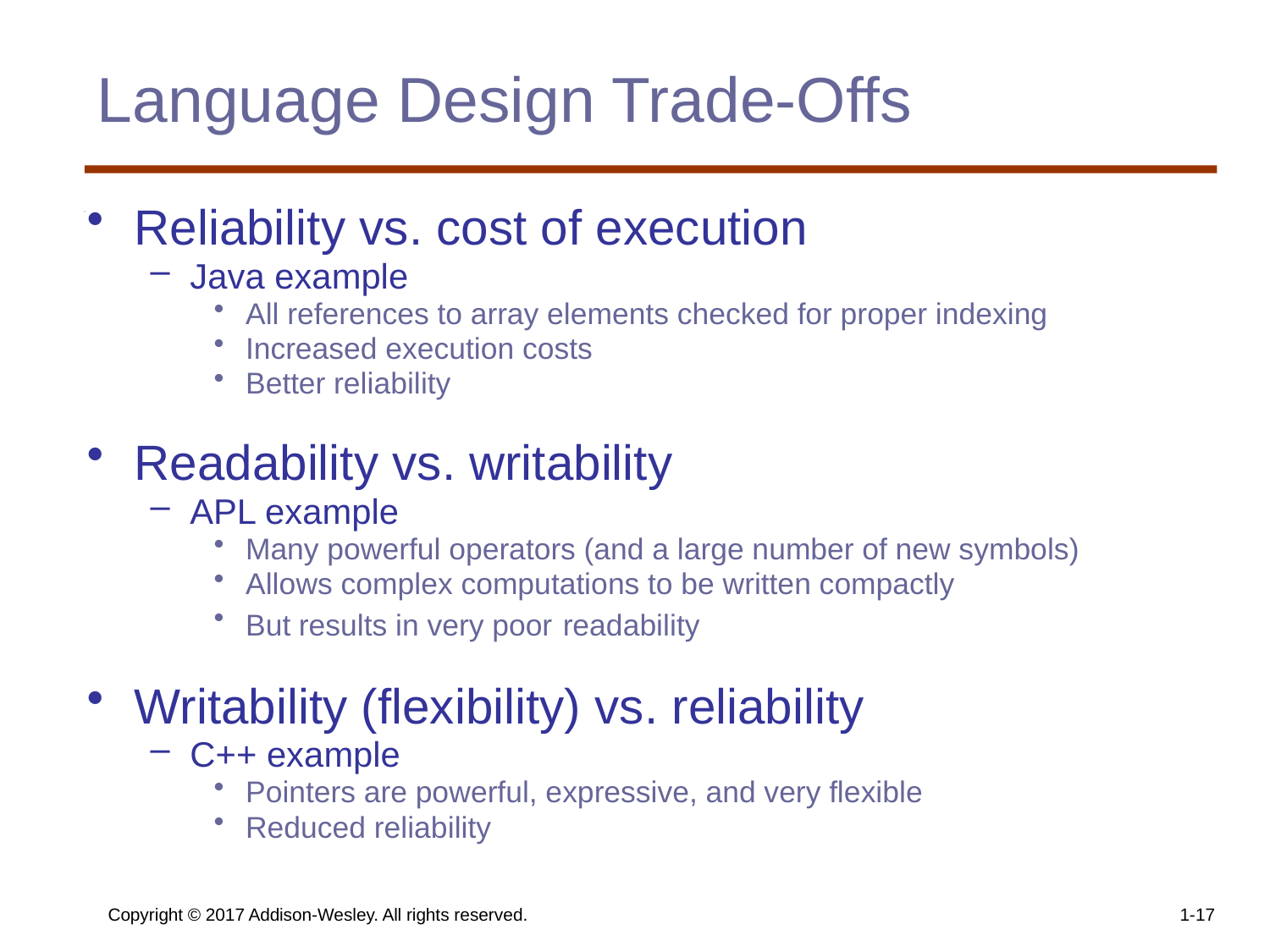

# Language Design Trade-Offs
Reliability vs. cost of execution
Java example
All references to array elements checked for proper indexing
Increased execution costs
Better reliability

Readability vs. writability
APL example
Many powerful operators (and a large number of new symbols)
Allows complex computations to be written compactly
But results in very poor readability

Writability (flexibility) vs. reliability
C++ example
Pointers are powerful, expressive, and very flexible
Reduced reliability
Copyright © 2017 Addison-Wesley. All rights reserved.
1-17